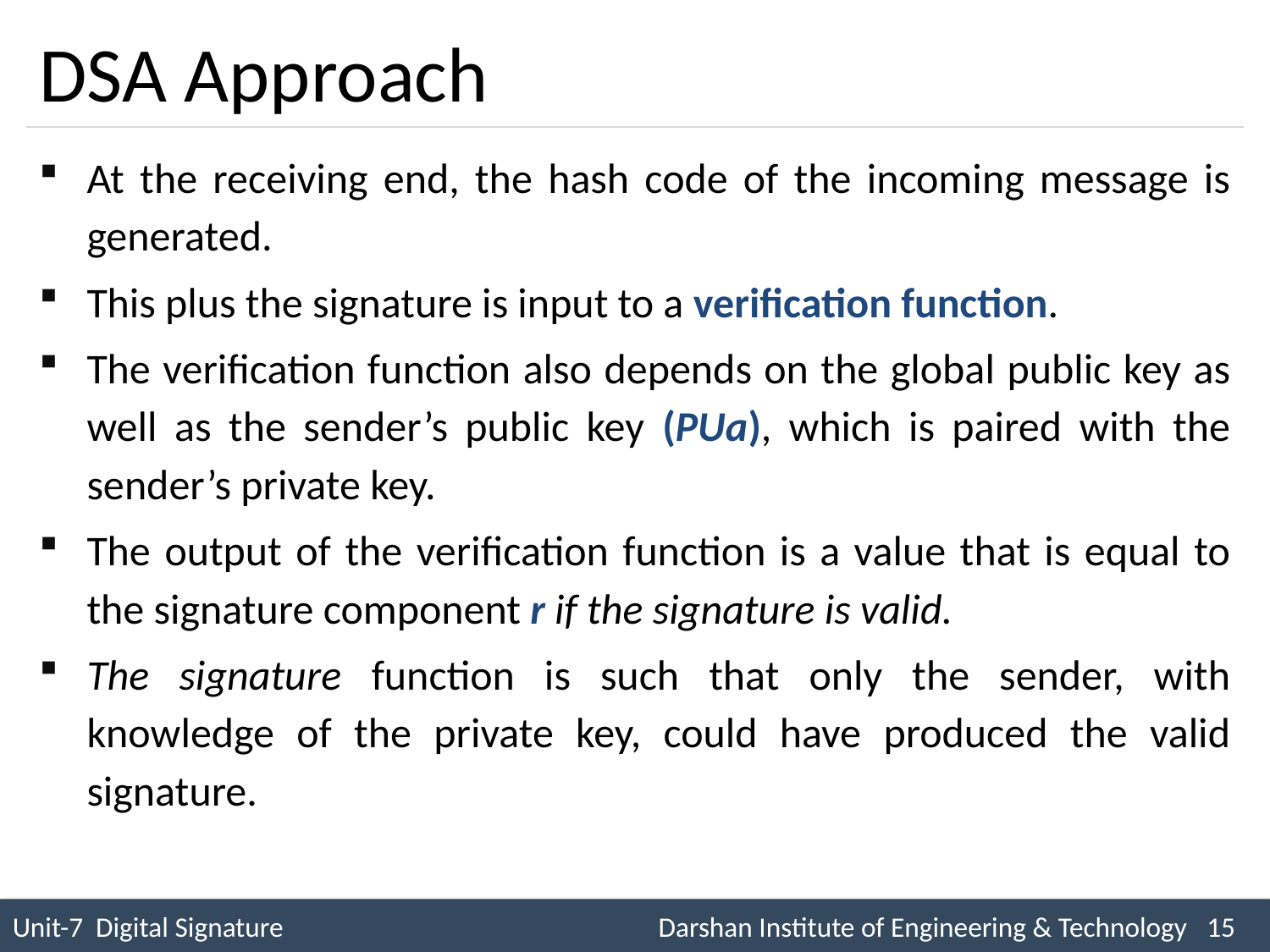

# DSA Approach
At the receiving end, the hash code of the incoming message is generated.
This plus the signature is input to a verification function.
The verification function also depends on the global public key as well as the sender’s public key (PUa), which is paired with the sender’s private key.
The output of the verification function is a value that is equal to the signature component r if the signature is valid.
The signature function is such that only the sender, with knowledge of the private key, could have produced the valid signature.